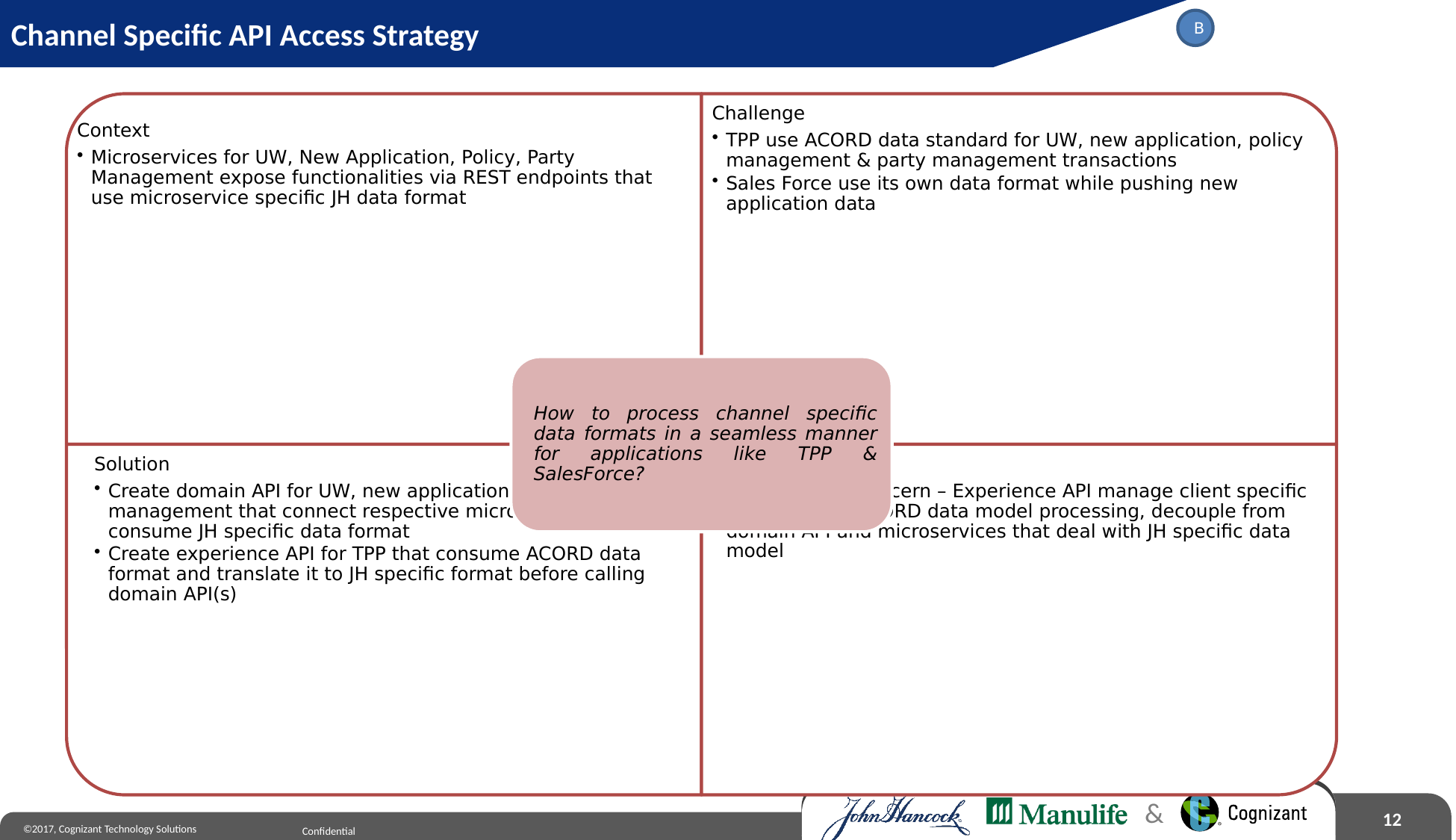

# Channel Specific API Access Strategy
B
Context
Microservices for UW, New Application, Policy, Party Management expose functionalities via REST endpoints that use microservice specific JH data format
Challenge
TPP use ACORD data standard for UW, new application, policy management & party management transactions
Sales Force use its own data format while pushing new application data
Solution
Create domain API for UW, new application, policy and party management that connect respective microservices and consume JH specific data format
Create experience API for TPP that consume ACORD data format and translate it to JH specific format before calling domain API(s)
Rationale
Separation of concern – Experience API manage client specific concerns like ACORD data model processing, decouple from domain API and microservices that deal with JH specific data model
How to process channel specific data formats in a seamless manner for applications like TPP & SalesForce?